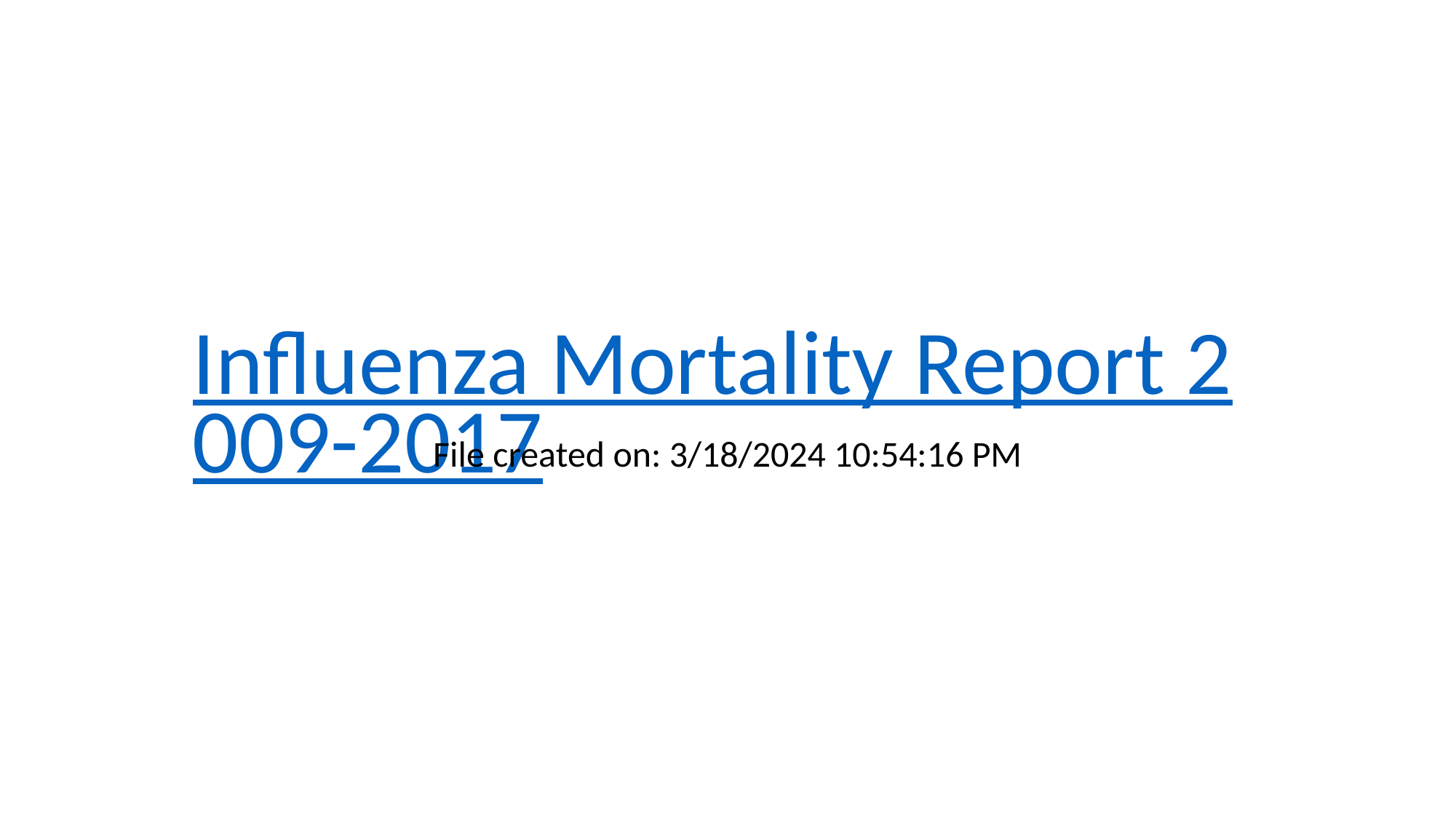

# Influenza Mortality Report 2009-2017
File created on: 3/18/2024 10:54:16 PM